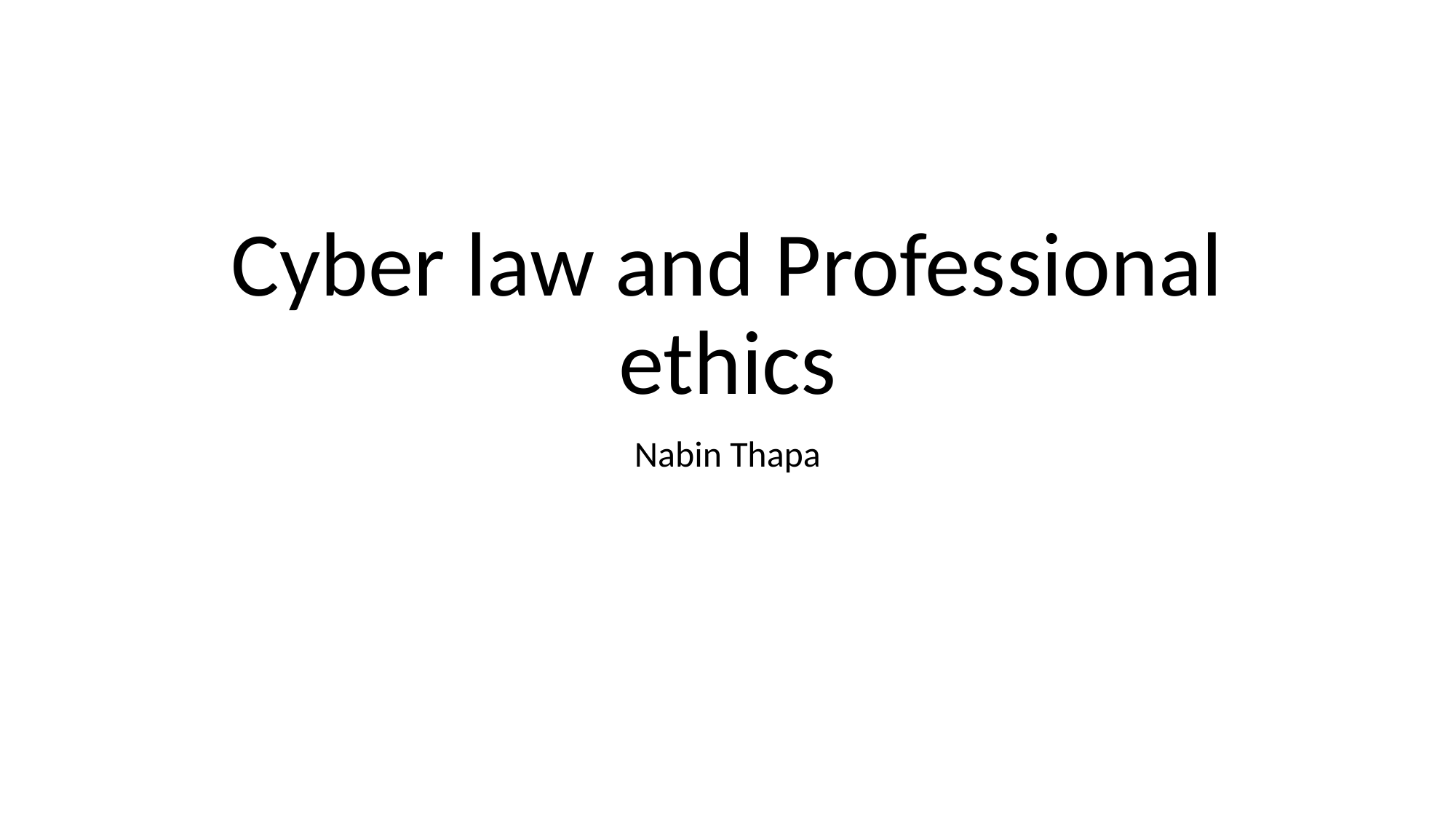

# Cyber law and Professional ethics
Nabin Thapa